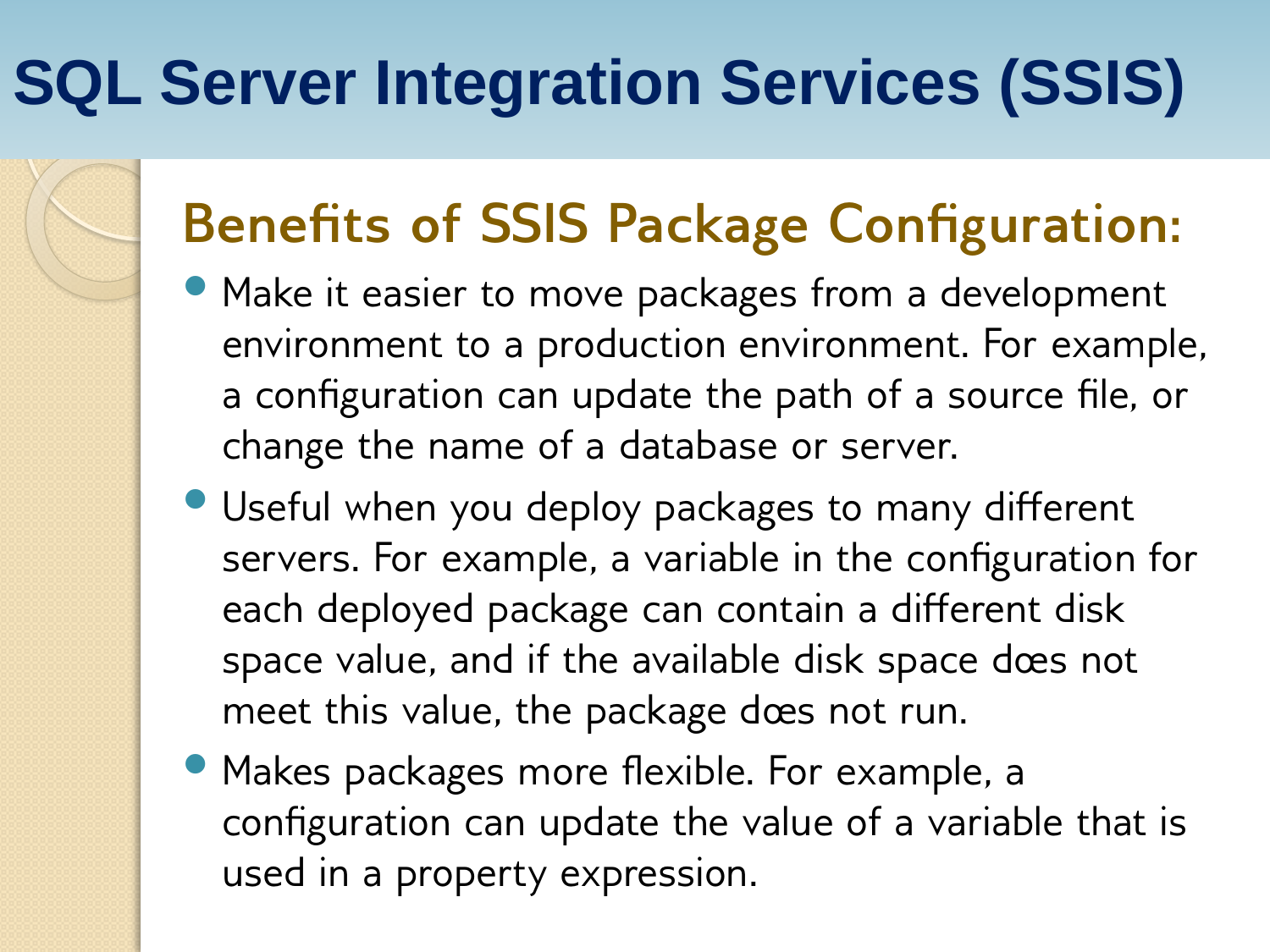

SQL Server Integration Services (SSIS)
Benefits of SSIS Package Configuration:
Make it easier to move packages from a development environment to a production environment. For example, a configuration can update the path of a source file, or change the name of a database or server.
Useful when you deploy packages to many different servers. For example, a variable in the configuration for each deployed package can contain a different disk space value, and if the available disk space does not meet this value, the package does not run.
Makes packages more flexible. For example, a configuration can update the value of a variable that is used in a property expression.